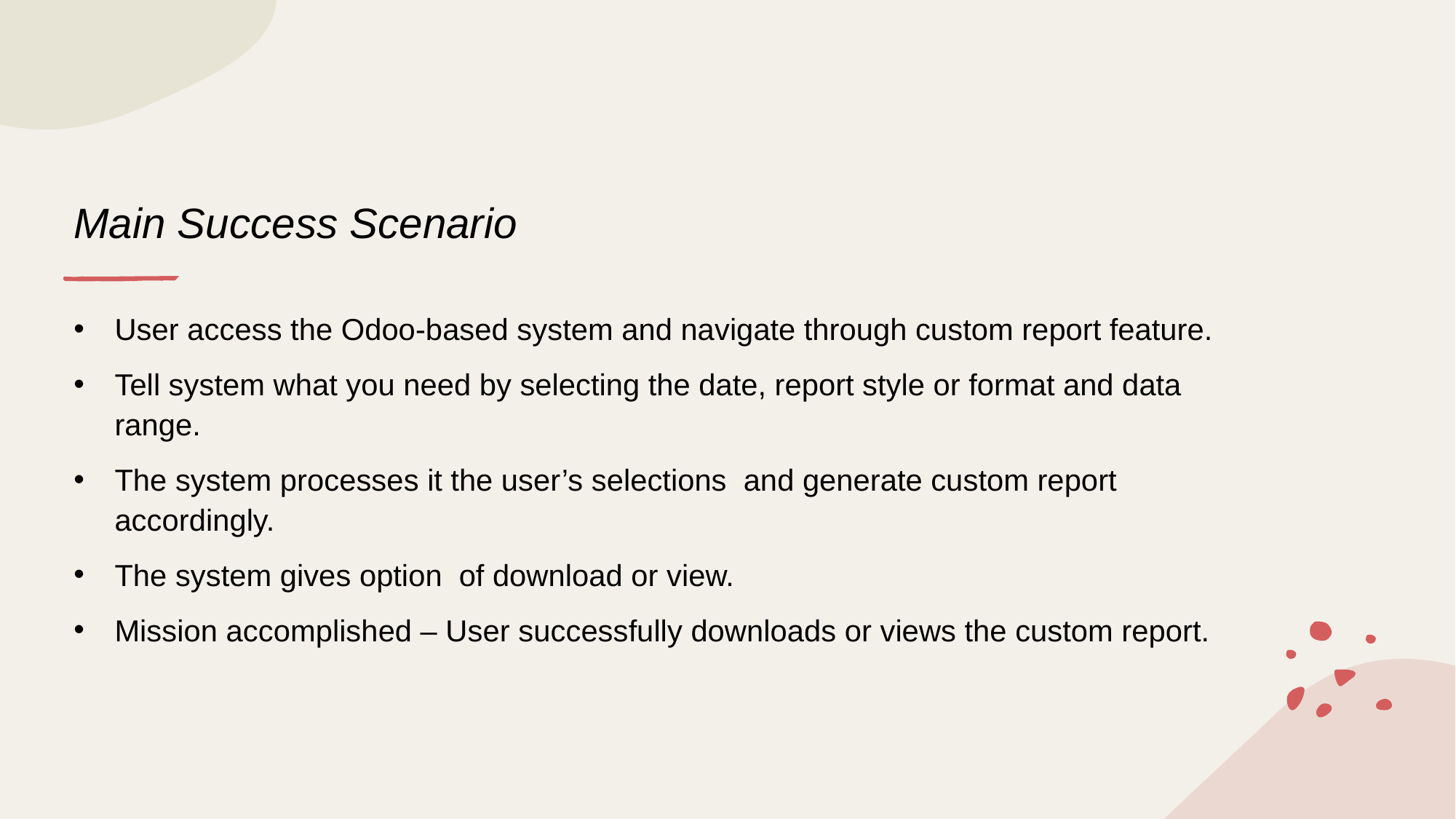

# Main Success Scenario
User access the Odoo-based system and navigate through custom report feature.
Tell system what you need by selecting the date, report style or format and data range.
The system processes it the user’s selections  and generate custom report accordingly.
The system gives option  of download or view.
Mission accomplished – User successfully downloads or views the custom report.